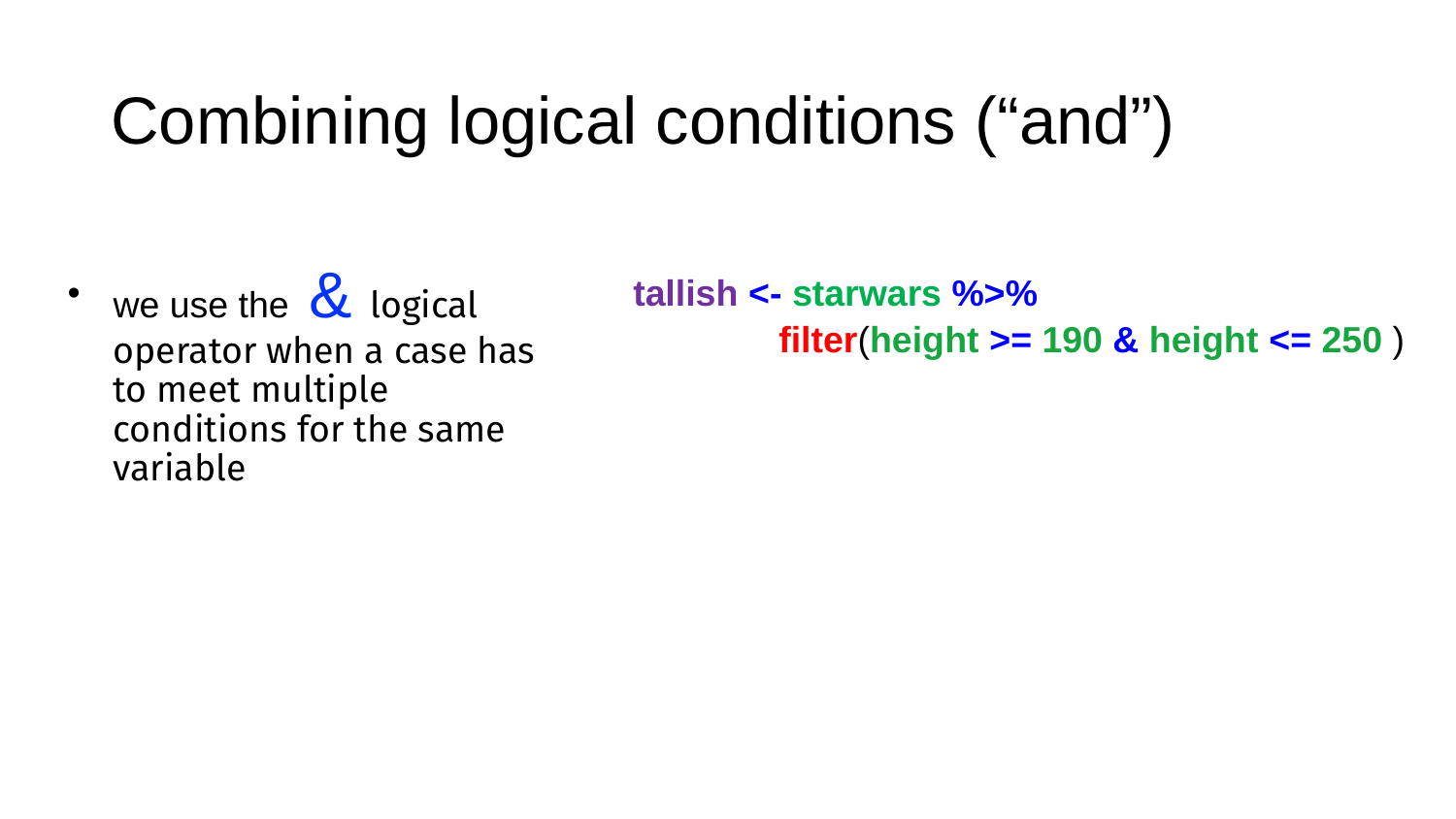

# Combining logical conditions (“and”)

we use the  & logical operator when a case has to meet multiple conditions for the same variable

tallish <- starwars %>%
	filter(height >= 190 & height <= 250 )